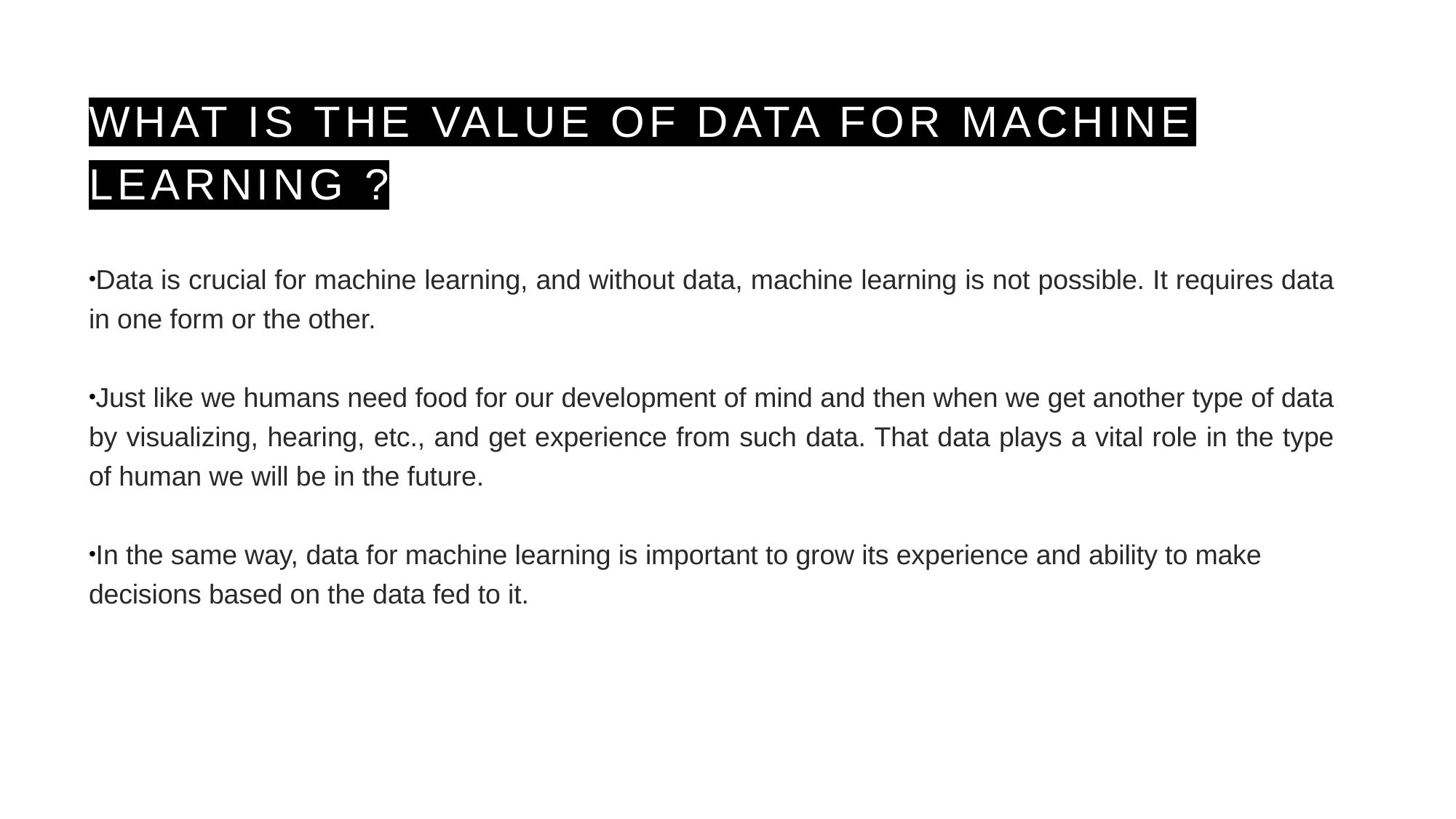

# What is the value of data for machine learning ?
Data is crucial for machine learning, and without data, machine learning is not possible. It requires data in one form or the other.

Just like we humans need food for our development of mind and then when we get another type of data by visualizing, hearing, etc., and get experience from such data. That data plays a vital role in the type of human we will be in the future.

In the same way, data for machine learning is important to grow its experience and ability to make decisions based on the data fed to it.